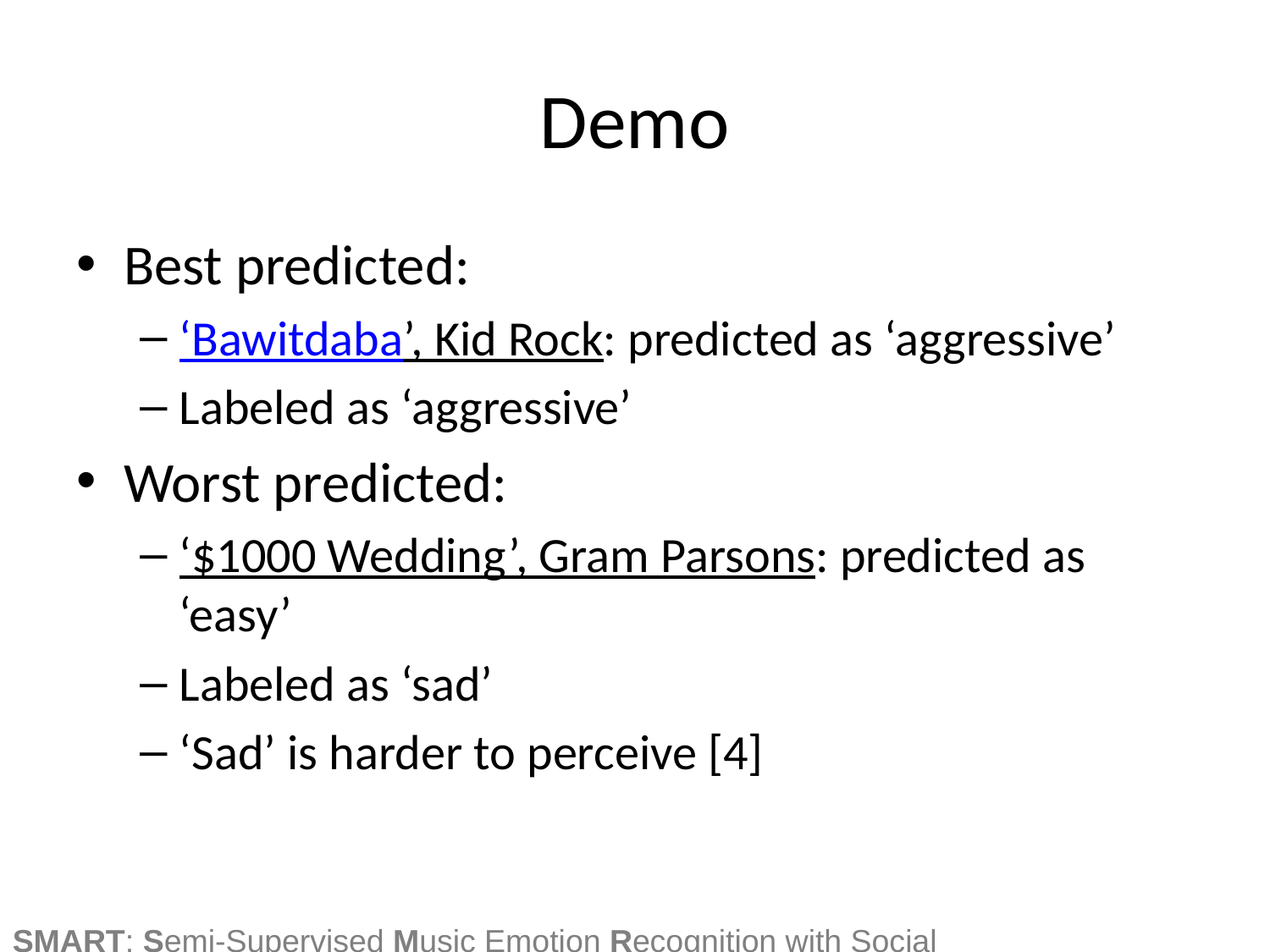

# Demo
Best predicted:
‘Bawitdaba’, Kid Rock: predicted as ‘aggressive’
Labeled as ‘aggressive’
Worst predicted:
‘$1000 Wedding’, Gram Parsons: predicted as ‘easy’
Labeled as ‘sad’
‘Sad’ is harder to perceive [4]

SMART: Semi-Supervised Music Emotion Recognition with Social Tagging